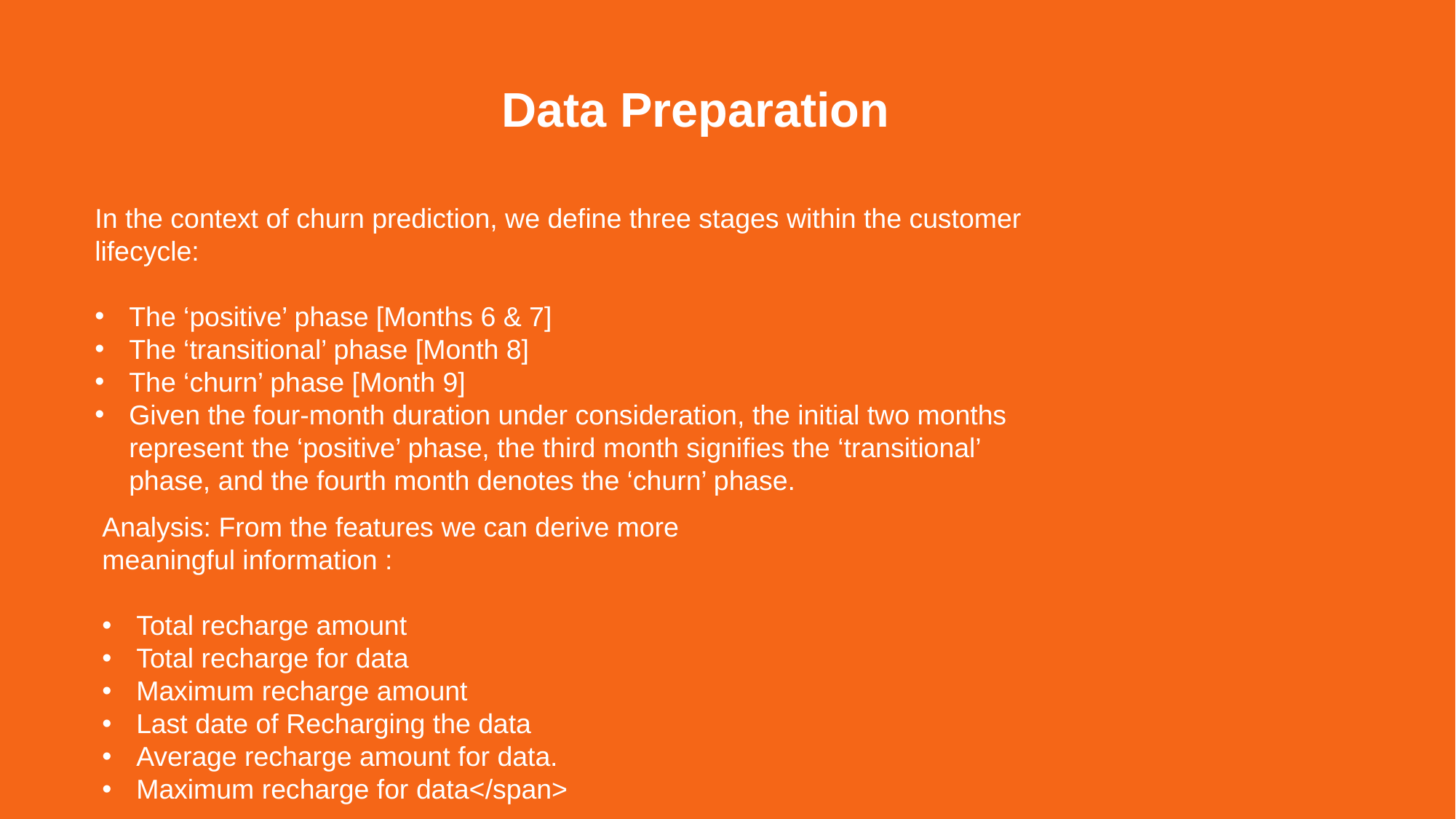

Data Preparation
In the context of churn prediction, we define three stages within the customer lifecycle:

The ‘positive’ phase [Months 6 & 7]
The ‘transitional’ phase [Month 8]
The ‘churn’ phase [Month 9]
Given the four-month duration under consideration, the initial two months represent the ‘positive’ phase, the third month signifies the ‘transitional’ phase, and the fourth month denotes the ‘churn’ phase.
Analysis: From the features we can derive more meaningful information :

Total recharge amount
Total recharge for data
Maximum recharge amount
Last date of Recharging the data
Average recharge amount for data.
Maximum recharge for data</span>